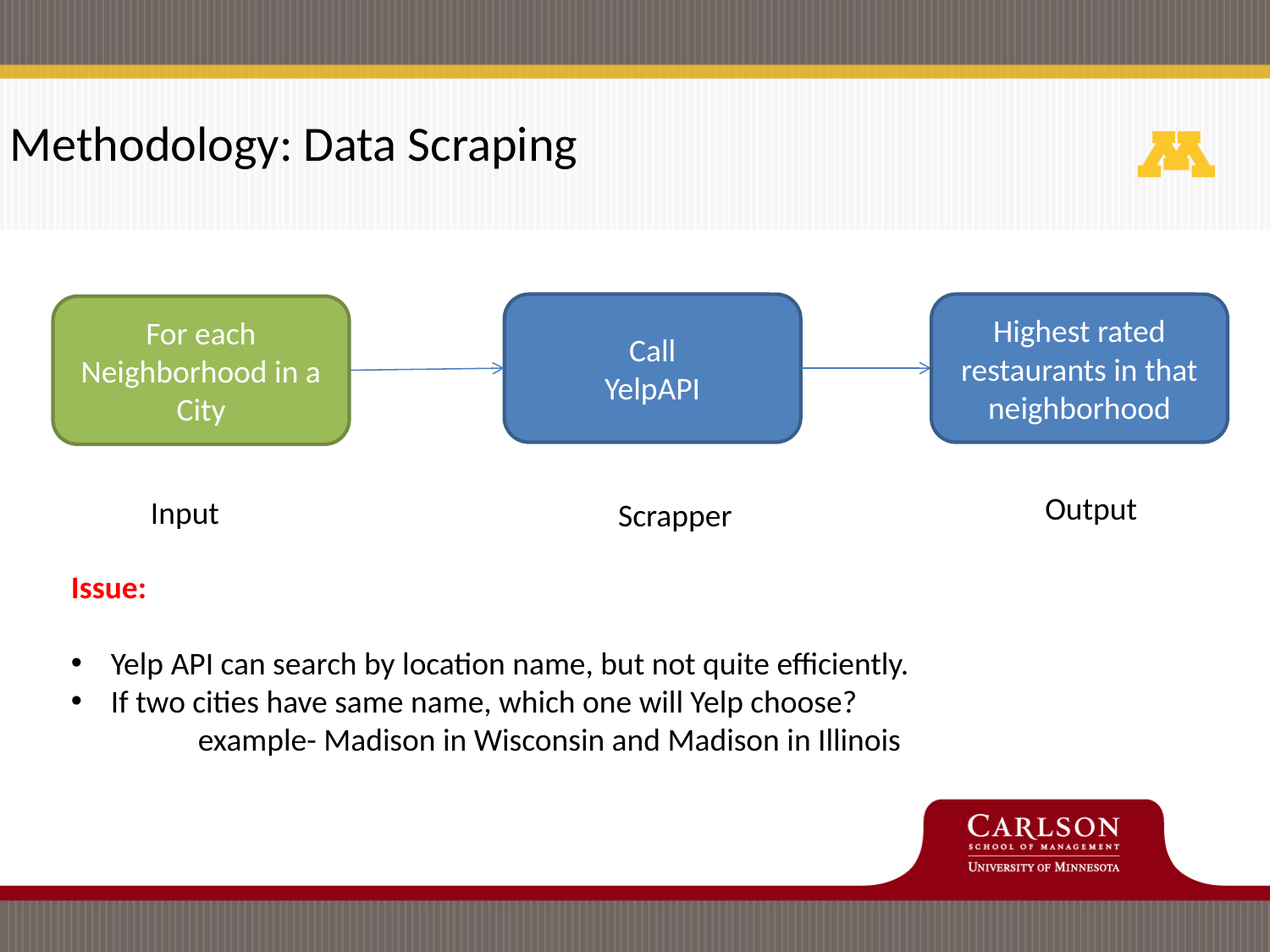

Methodology: Data Scraping
Call
YelpAPI
Highest rated restaurants in that neighborhood
For each Neighborhood in a City
Output
Input
Scrapper
Issue:

Yelp API can search by location name, but not quite efficiently.
If two cities have same name, which one will Yelp choose?
 	example- Madison in Wisconsin and Madison in Illinois